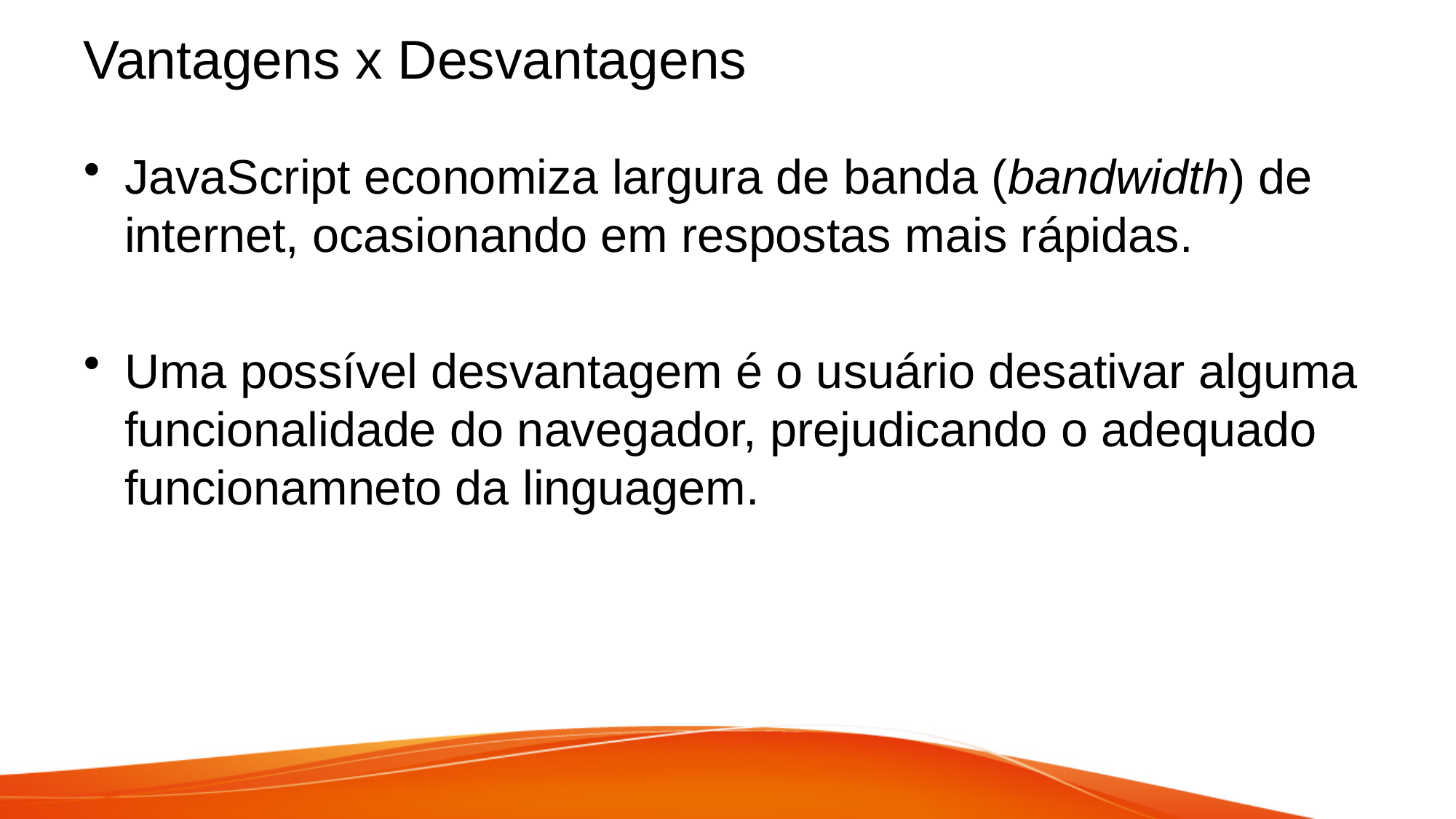

# Vantagens x Desvantagens
JavaScript economiza largura de banda (bandwidth) de internet, ocasionando em respostas mais rápidas.

Uma possível desvantagem é o usuário desativar alguma funcionalidade do navegador, prejudicando o adequado funcionamneto da linguagem.